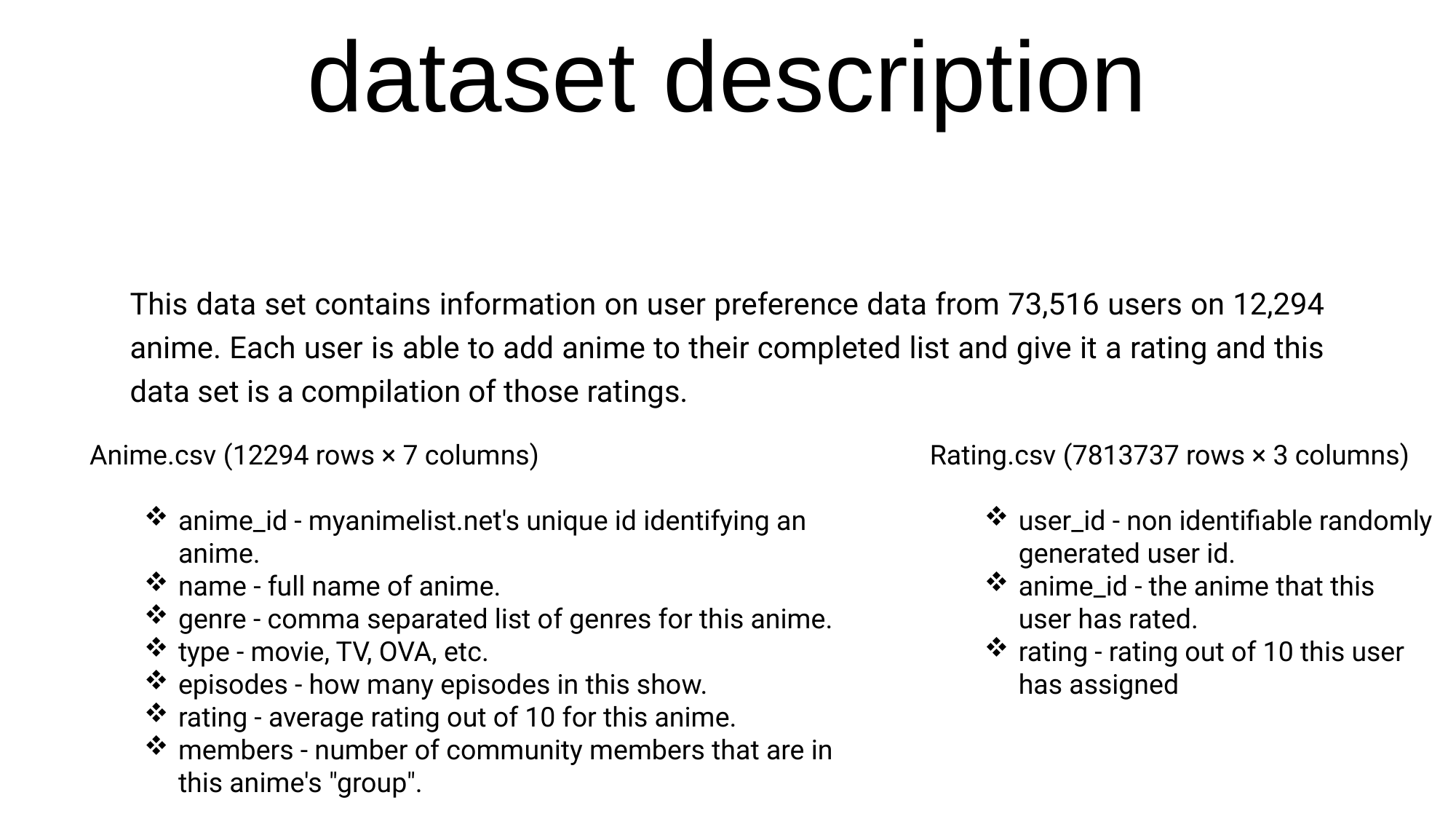

dataset description
This data set contains information on user preference data from 73,516 users on 12,294 anime. Each user is able to add anime to their completed list and give it a rating and this data set is a compilation of those ratings.
Anime.csv (12294 rows × 7 columns)

anime_id - myanimelist.net's unique id identifying an anime.
name - full name of anime.
genre - comma separated list of genres for this anime.
type - movie, TV, OVA, etc.
episodes - how many episodes in this show.
rating - average rating out of 10 for this anime.
members - number of community members that are in this anime's "group".
Rating.csv (7813737 rows × 3 columns)

user_id - non identifiable randomly generated user id.
anime_id - the anime that this user has rated.
rating - rating out of 10 this user has assigned